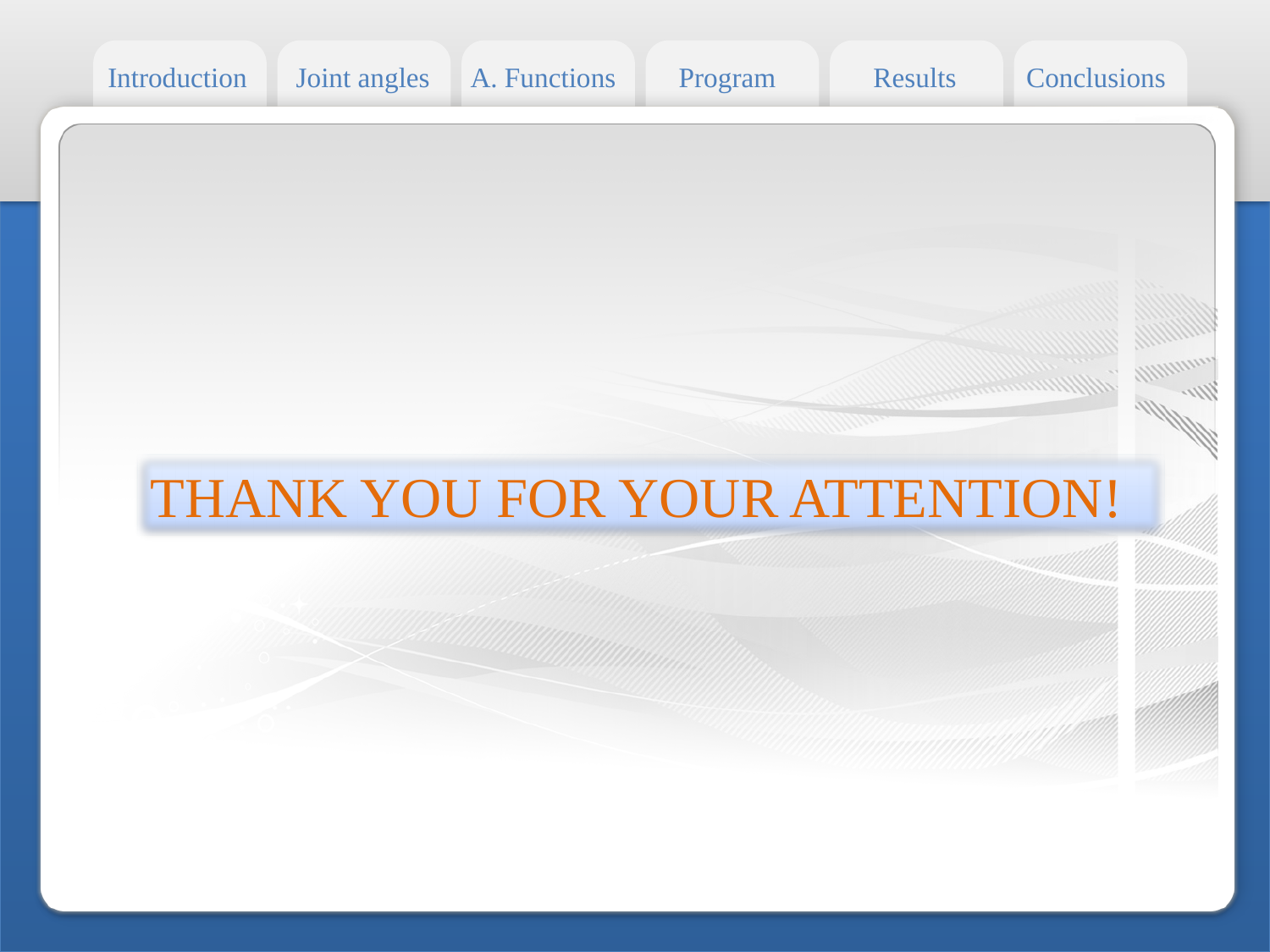

Start
Introduction       Joint angles      A. Functions         Program              Results          Conclusions
THANK YOU FOR YOUR ATTENTION!